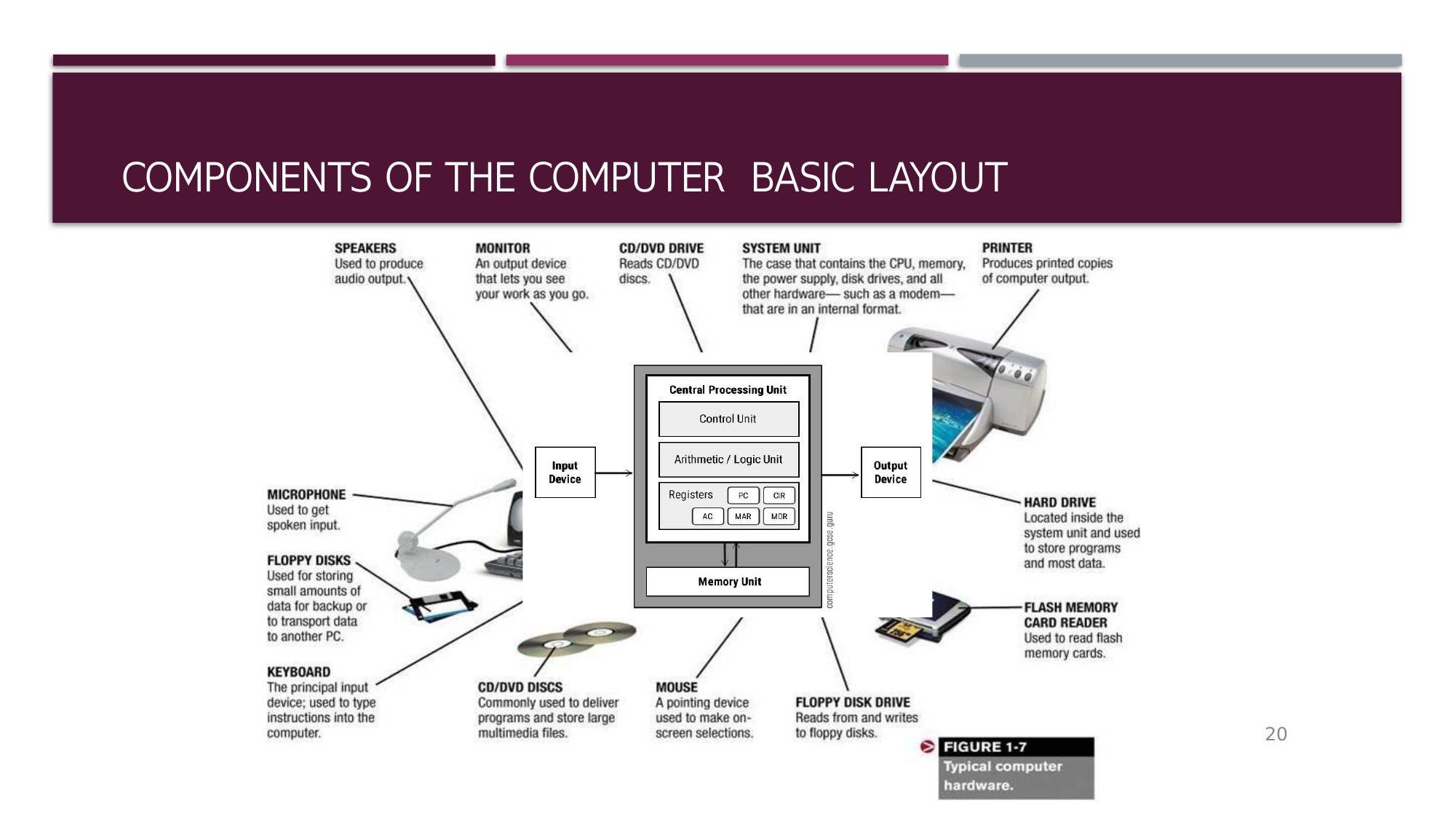

# Components of the Computer  Basic layout

20